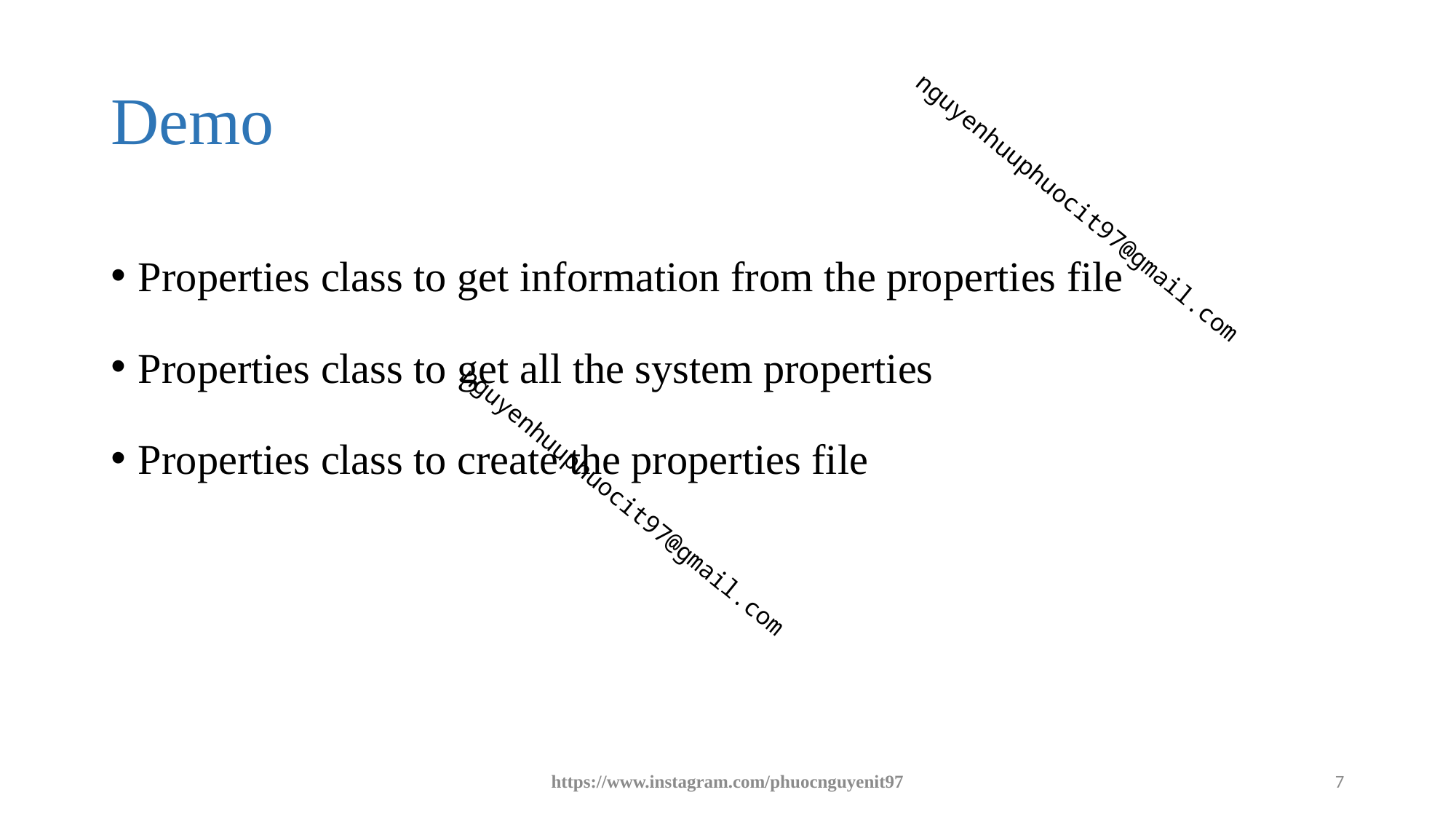

# Demo
Properties class to get information from the properties file
Properties class to get all the system properties
Properties class to create the properties file

https://www.instagram.com/phuocnguyenit97
7